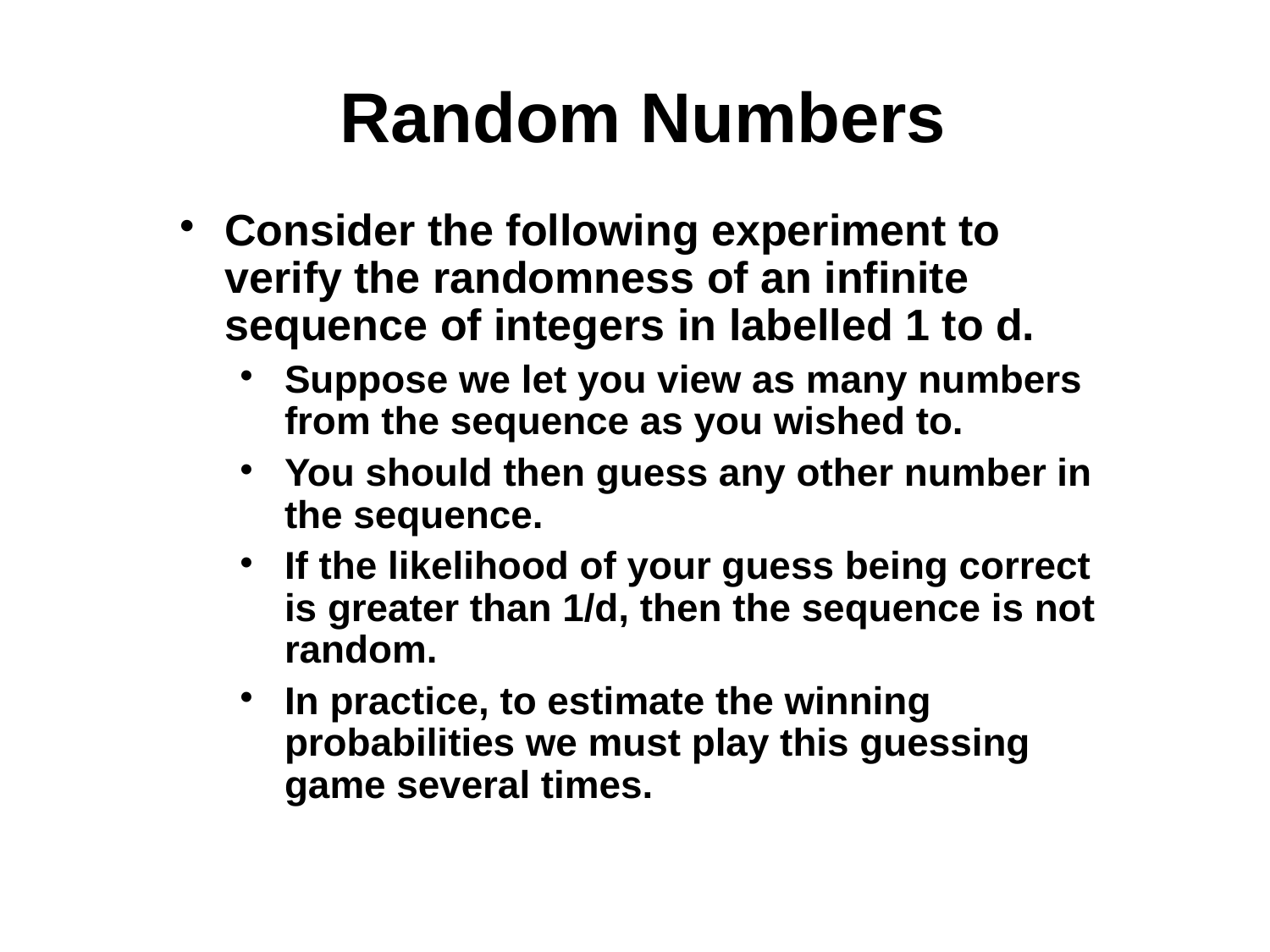

Random Numbers
Consider the following experiment to verify the randomness of an infinite sequence of integers in labelled 1 to d.
Suppose we let you view as many numbers from the sequence as you wished to.
You should then guess any other number in the sequence.
If the likelihood of your guess being correct is greater than 1/d, then the sequence is not random.
In practice, to estimate the winning probabilities we must play this guessing game several times.